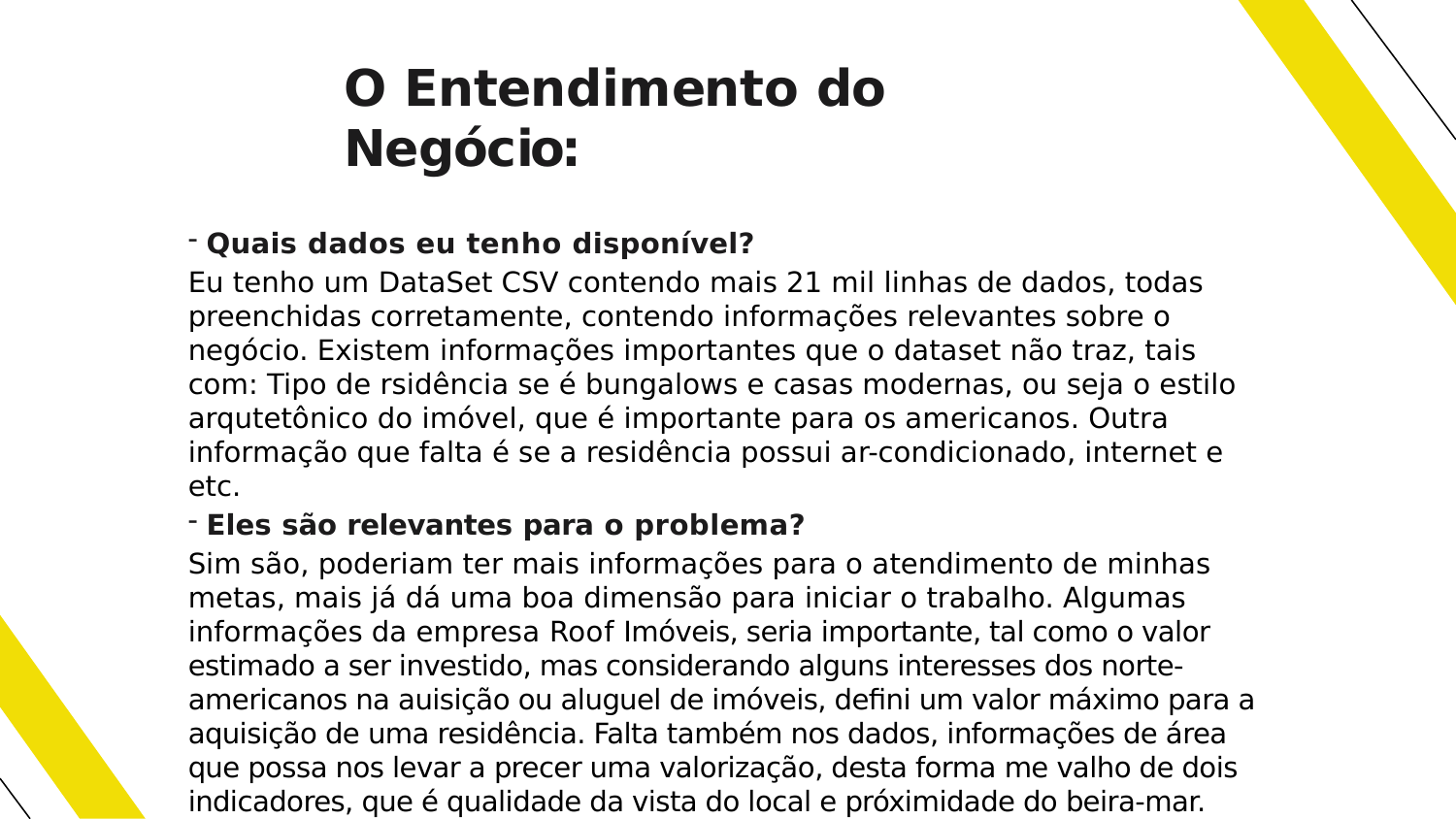

# O Entendimento do Negócio:
Quais dados eu tenho disponível?
Eu tenho um DataSet CSV contendo mais 21 mil linhas de dados, todas preenchidas corretamente, contendo informações relevantes sobre o negócio. Existem informações importantes que o dataset não traz, tais com: Tipo de rsidência se é bungalows e casas modernas, ou seja o estilo arqutetônico do imóvel, que é importante para os americanos. Outra informação que falta é se a residência possui ar-condicionado, internet e etc.
Eles são relevantes para o problema?
Sim são, poderiam ter mais informações para o atendimento de minhas metas, mais já dá uma boa dimensão para iniciar o trabalho. Algumas informações da empresa Roof Imóveis, seria importante, tal como o valor estimado a ser investido, mas considerando alguns interesses dos norte-americanos na auisição ou aluguel de imóveis, defini um valor máximo para a aquisição de uma residência. Falta também nos dados, informações de área que possa nos levar a precer uma valorização, desta forma me valho de dois indicadores, que é qualidade da vista do local e próximidade do beira-mar.
Eles me trazem uma solução direta?
Os dados não trazem soluções diretas, será necessário processar e cruzar informações até chegar um ponto aceitável, legivel e apresentável
Qual o meu setor ou range de negócio?
A minha área de atuação é Análise de dados, não domino o ramo imobiliário, mas estou estudando informações úteis para desenvolver uma análise excelência.